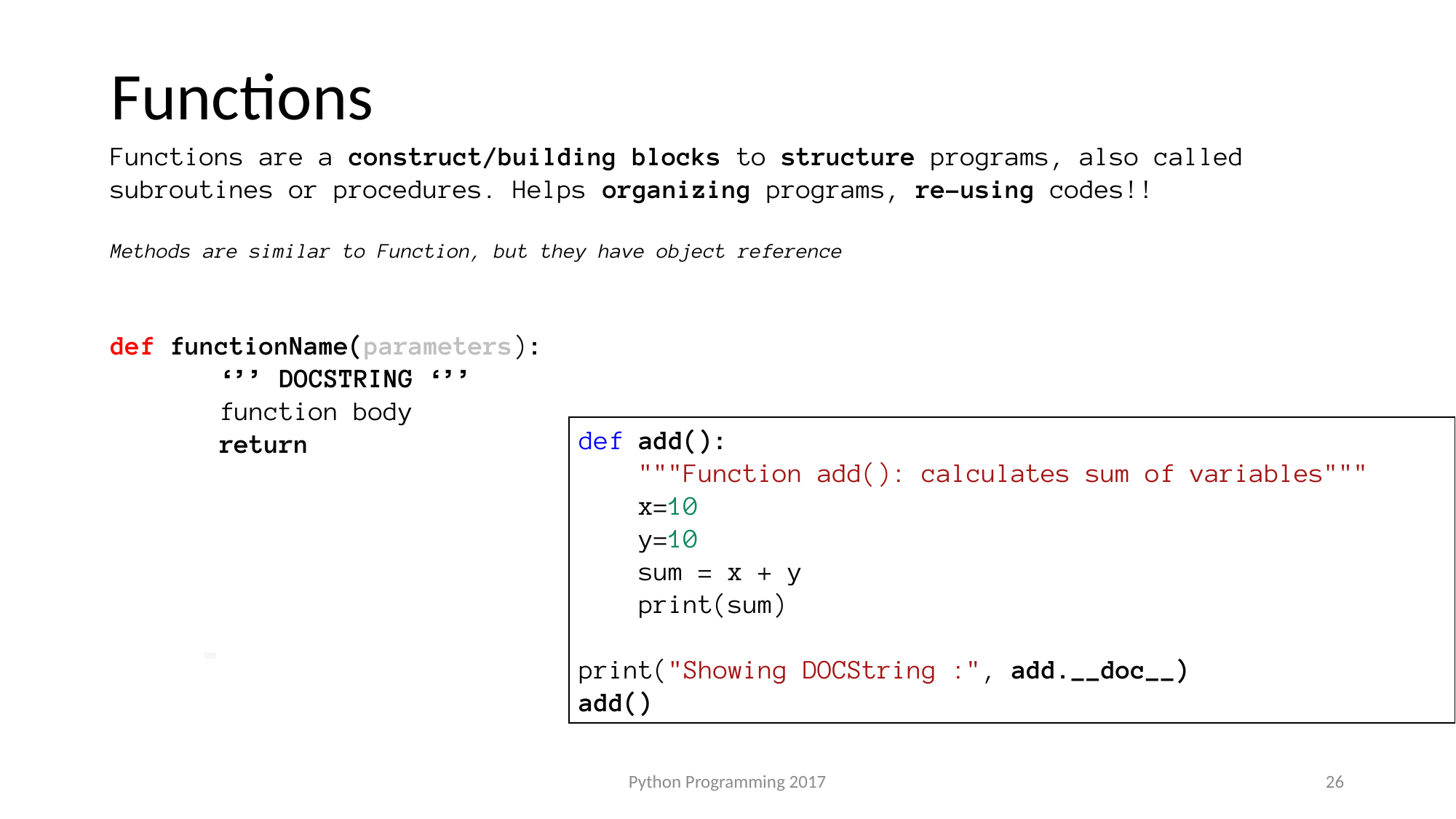

# Functions
Functions are a construct/building blocks to structure programs, also called subroutines or procedures. Helps organizing programs, re-using codes!!

Methods are similar to Function, but they have object reference

def functionName(parameters):
	‘’’ DOCSTRING ‘’’
	function body
	return

def add():
    """Function add(): calculates sum of variables"""
    x=10
    y=10
    sum = x + y
    print(sum)

print("Showing DOCString :", add.__doc__)
add()
Python Programming 2017
26